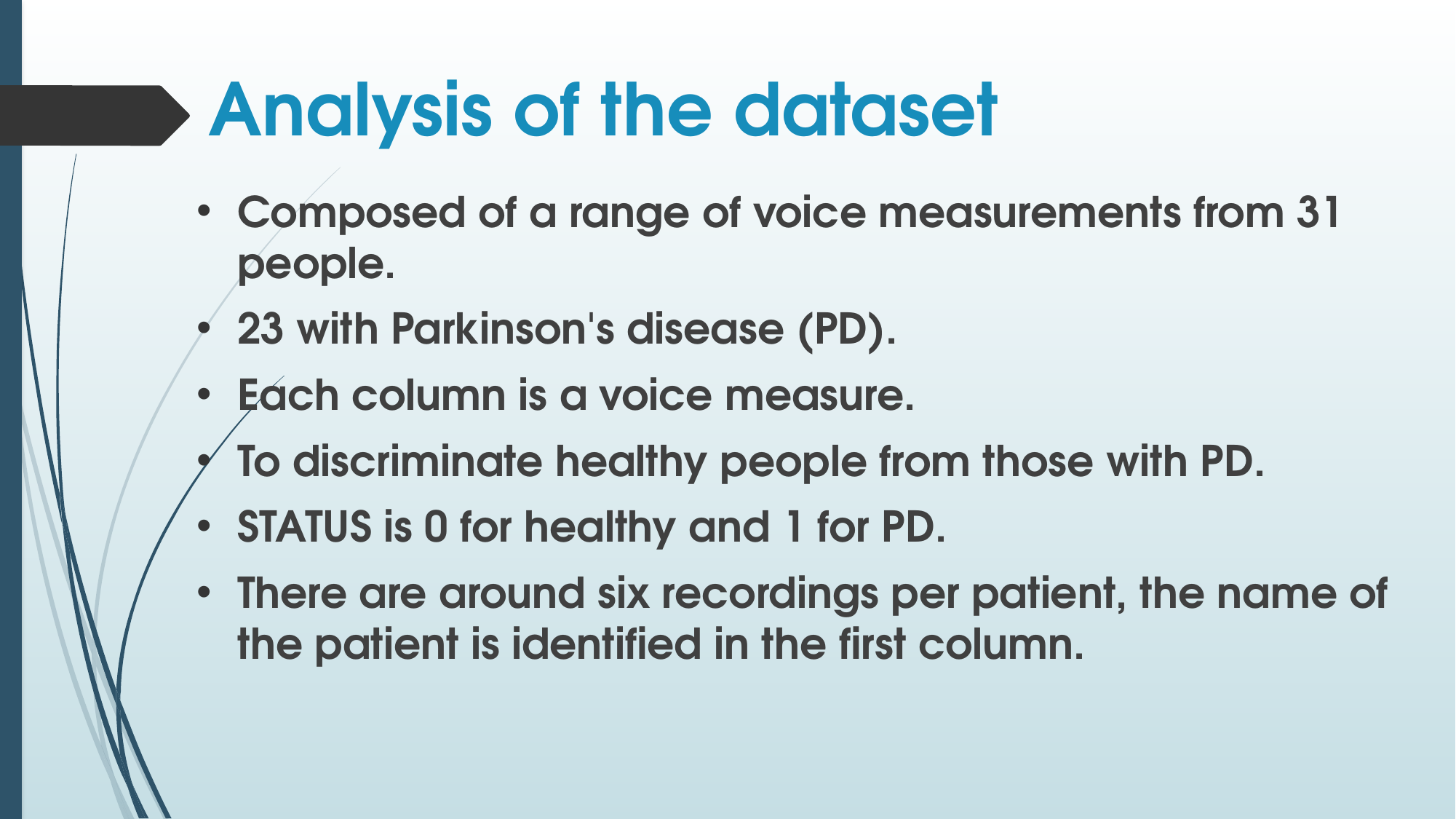

# Analysis of the dataset
Composed of a range of voice measurements from 31 people.
23 with Parkinson's disease (PD).
Each column is a voice measure.
To discriminate healthy people from those with PD.
STATUS is 0 for healthy and 1 for PD.
There are around six recordings per patient, the name of the patient is identified in the first column.